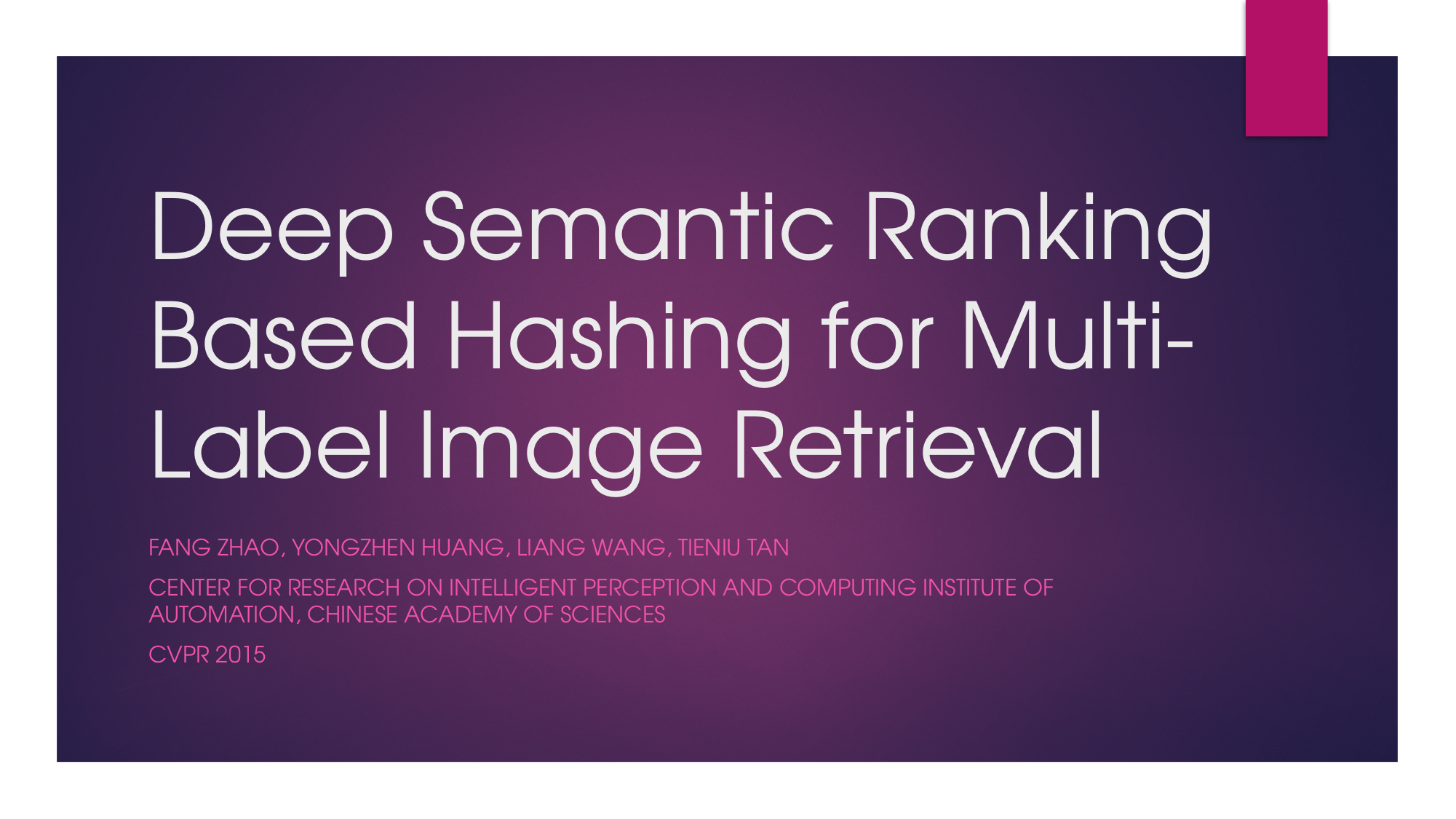

# Deep Semantic Ranking Based Hashing for Multi-Label Image Retrieval
Fang Zhao, Yongzhen Huang, Liang Wang, Tieniu Tan
Center for Research on Intelligent Perception and Computing Institute of Automation, Chinese Academy of Sciences
CVPR 2015